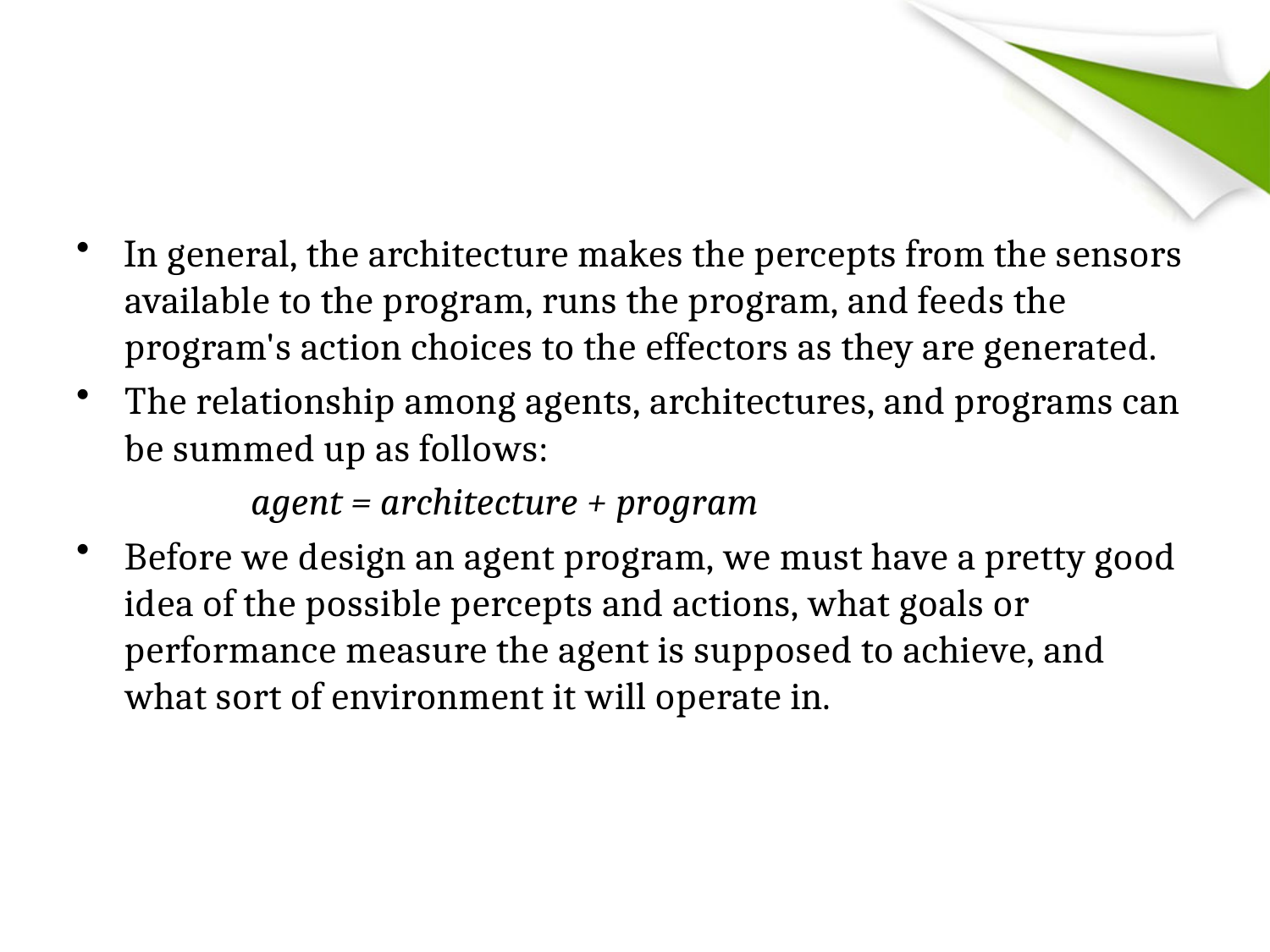

#
In general, the architecture makes the percepts from the sensors available to the program, runs the program, and feeds the program's action choices to the effectors as they are generated.
The relationship among agents, architectures, and programs can be summed up as follows:
		agent = architecture + program
Before we design an agent program, we must have a pretty good idea of the possible percepts and actions, what goals or performance measure the agent is supposed to achieve, and what sort of environment it will operate in.